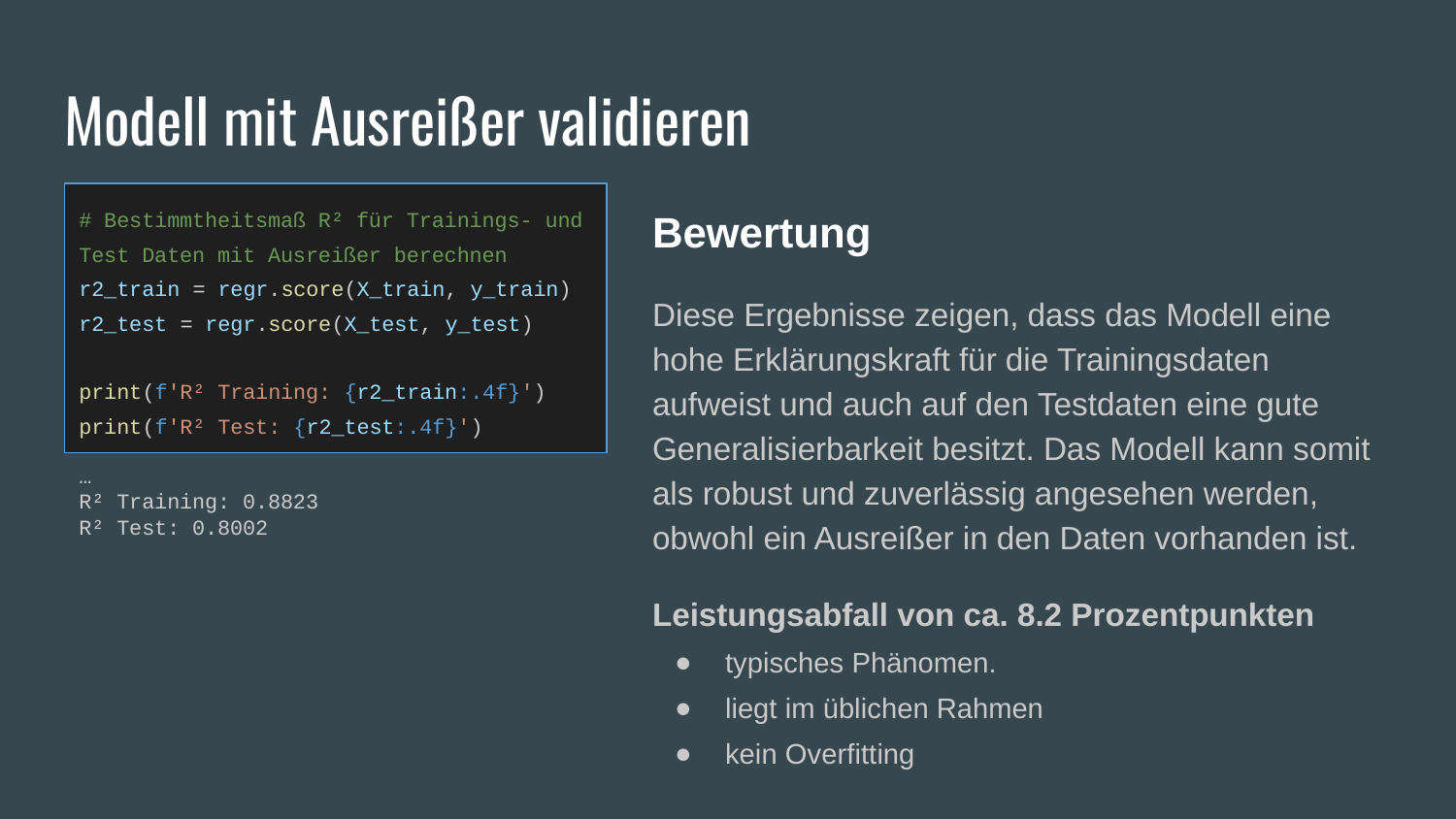

# Modell mit Ausreißer validieren
# Bestimmtheitsmaß R² für Trainings- und Test Daten mit Ausreißer berechnen
r2_train = regr.score(X_train, y_train)
r2_test = regr.score(X_test, y_test)

print(f'R² Training: {r2_train:.4f}')
print(f'R² Test: {r2_test:.4f}')
Bewertung
Diese Ergebnisse zeigen, dass das Modell eine hohe Erklärungskraft für die Trainingsdaten aufweist und auch auf den Testdaten eine gute Generalisierbarkeit besitzt. Das Modell kann somit als robust und zuverlässig angesehen werden, obwohl ein Ausreißer in den Daten vorhanden ist.
Leistungsabfall von ca. 8.2 Prozentpunkten
typisches Phänomen.
liegt im üblichen Rahmen
kein Overfitting
…
R² Training: 0.8823
R² Test: 0.8002